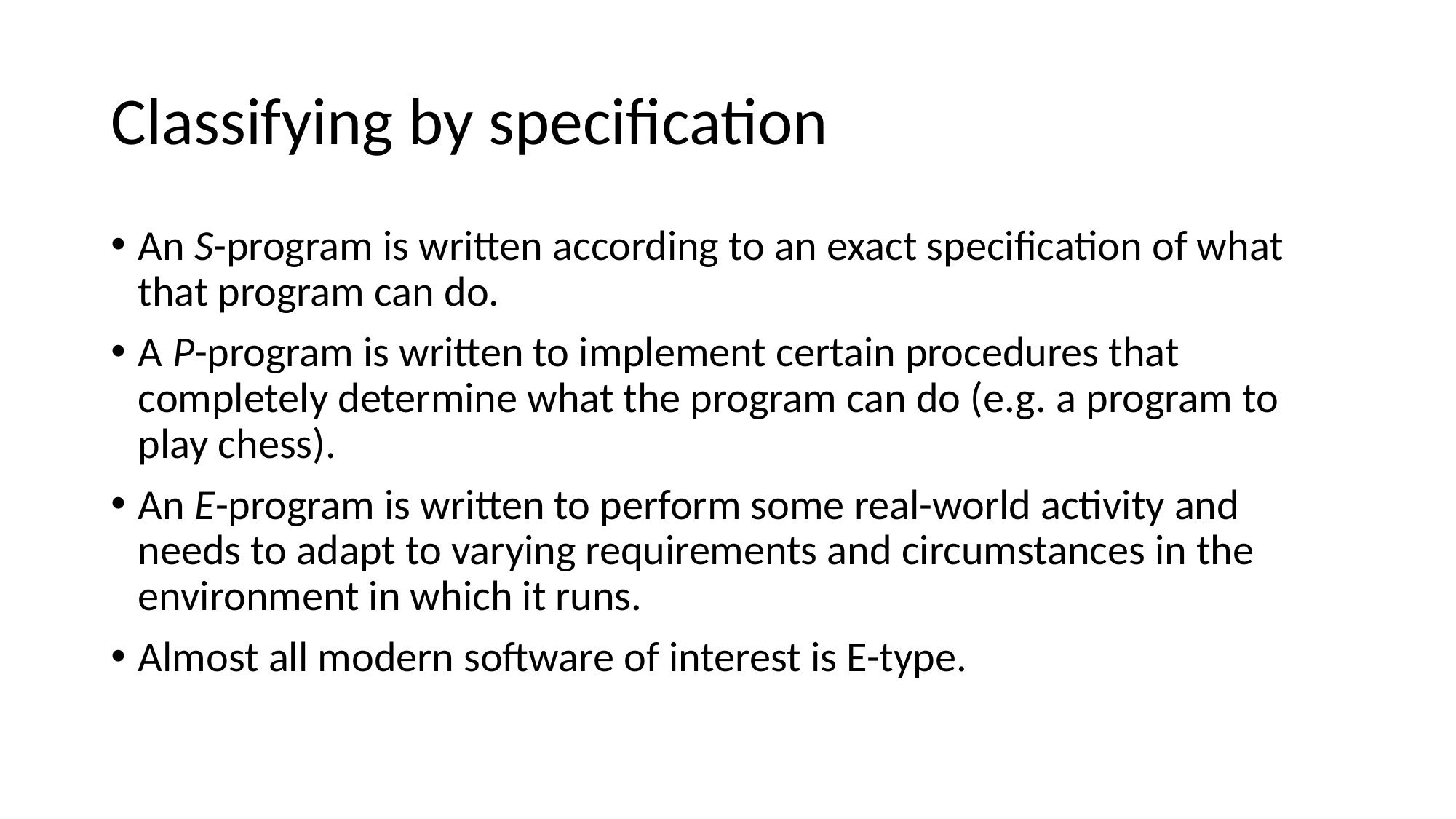

# Classifying by specification
An S-program is written according to an exact specification of what that program can do.
A P-program is written to implement certain procedures that completely determine what the program can do (e.g. a program to play chess).
An E-program is written to perform some real-world activity and needs to adapt to varying requirements and circumstances in the environment in which it runs.
Almost all modern software of interest is E-type.